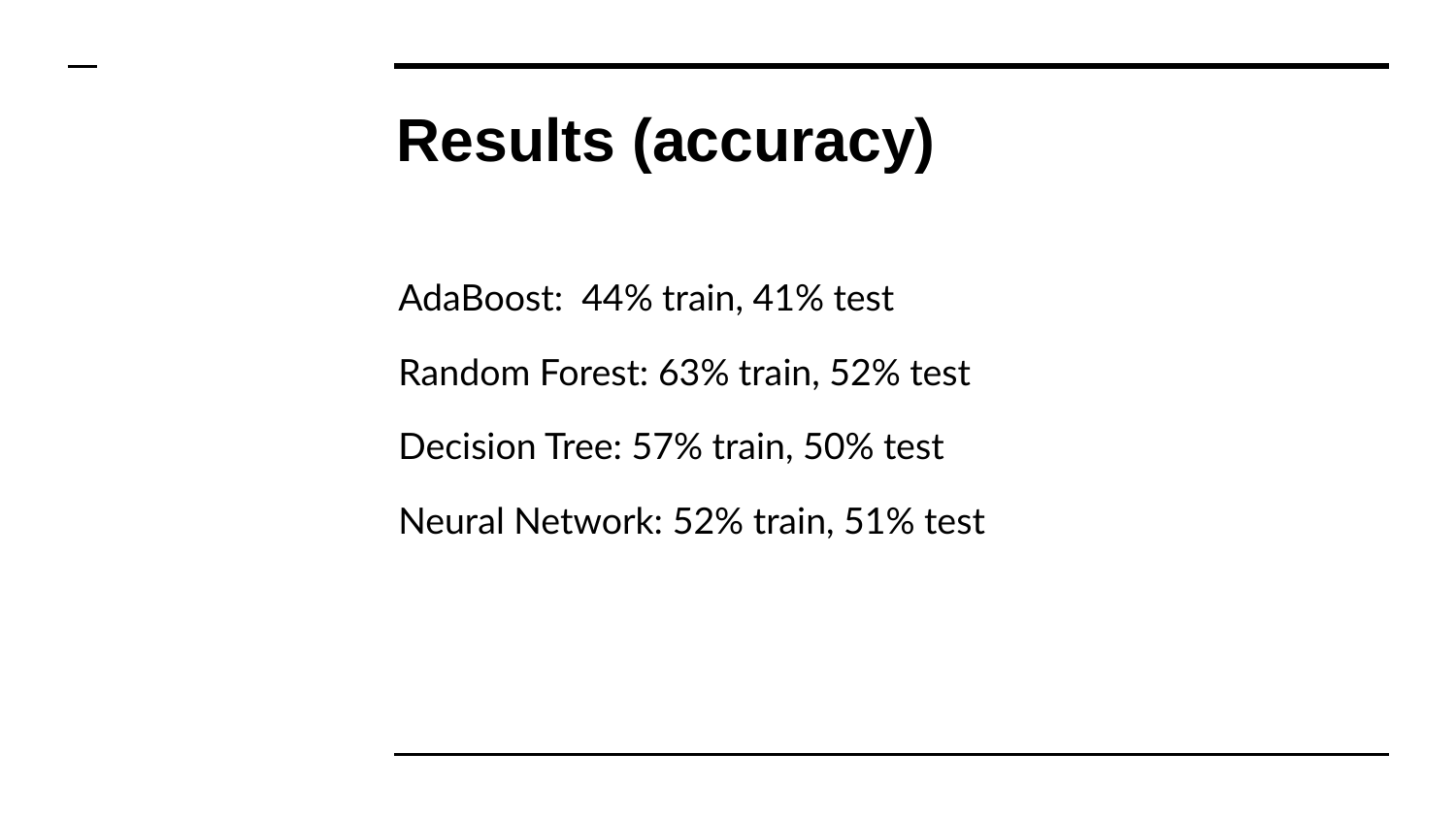

# Results (accuracy)
AdaBoost:  44% train, 41% test
Random Forest: 63% train, 52% test
Decision Tree: 57% train, 50% test
Neural Network: 52% train, 51% test